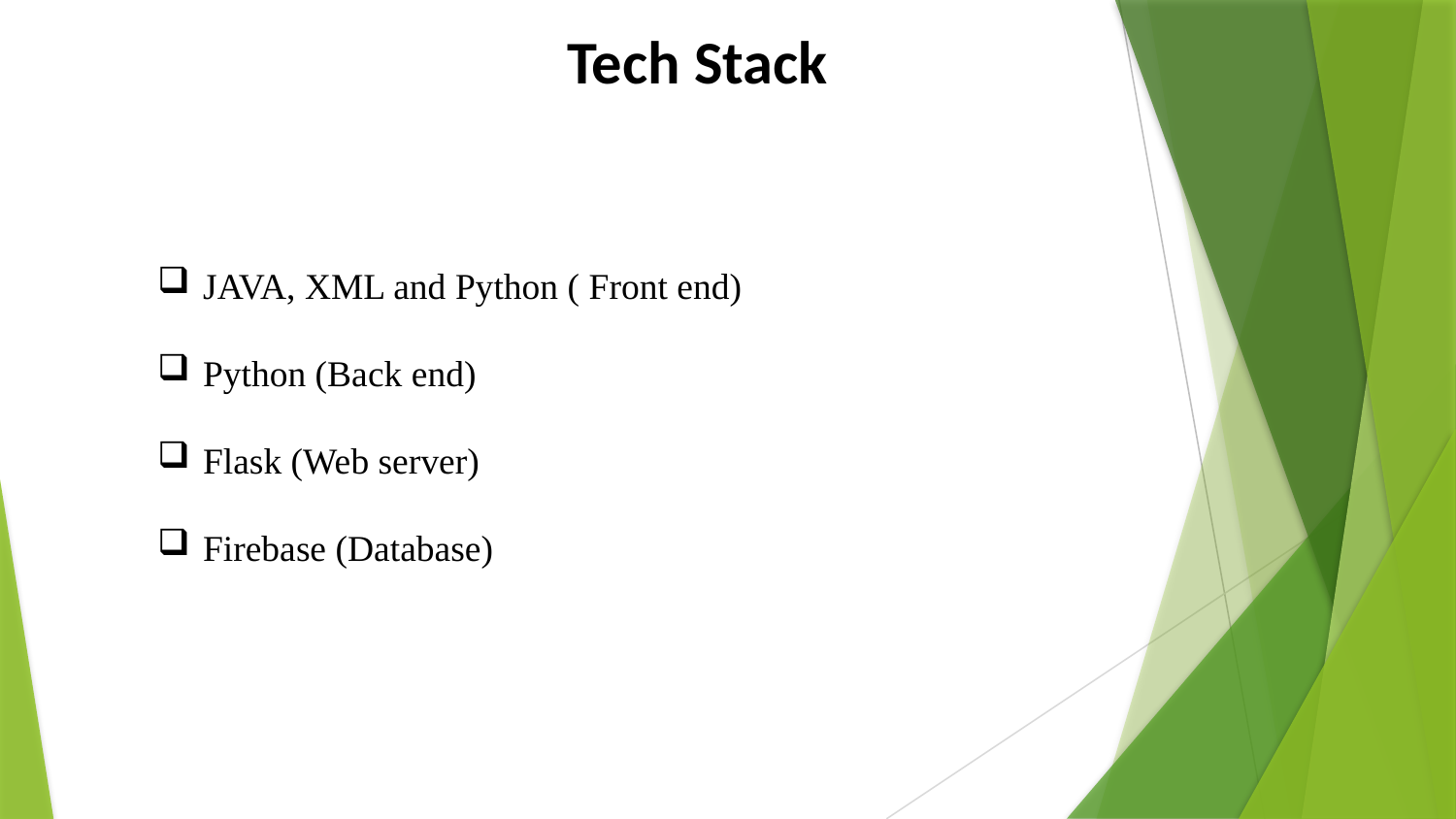

Tech Stack
JAVA, XML and Python ( Front end)
Python (Back end)
Flask (Web server)
Firebase (Database)